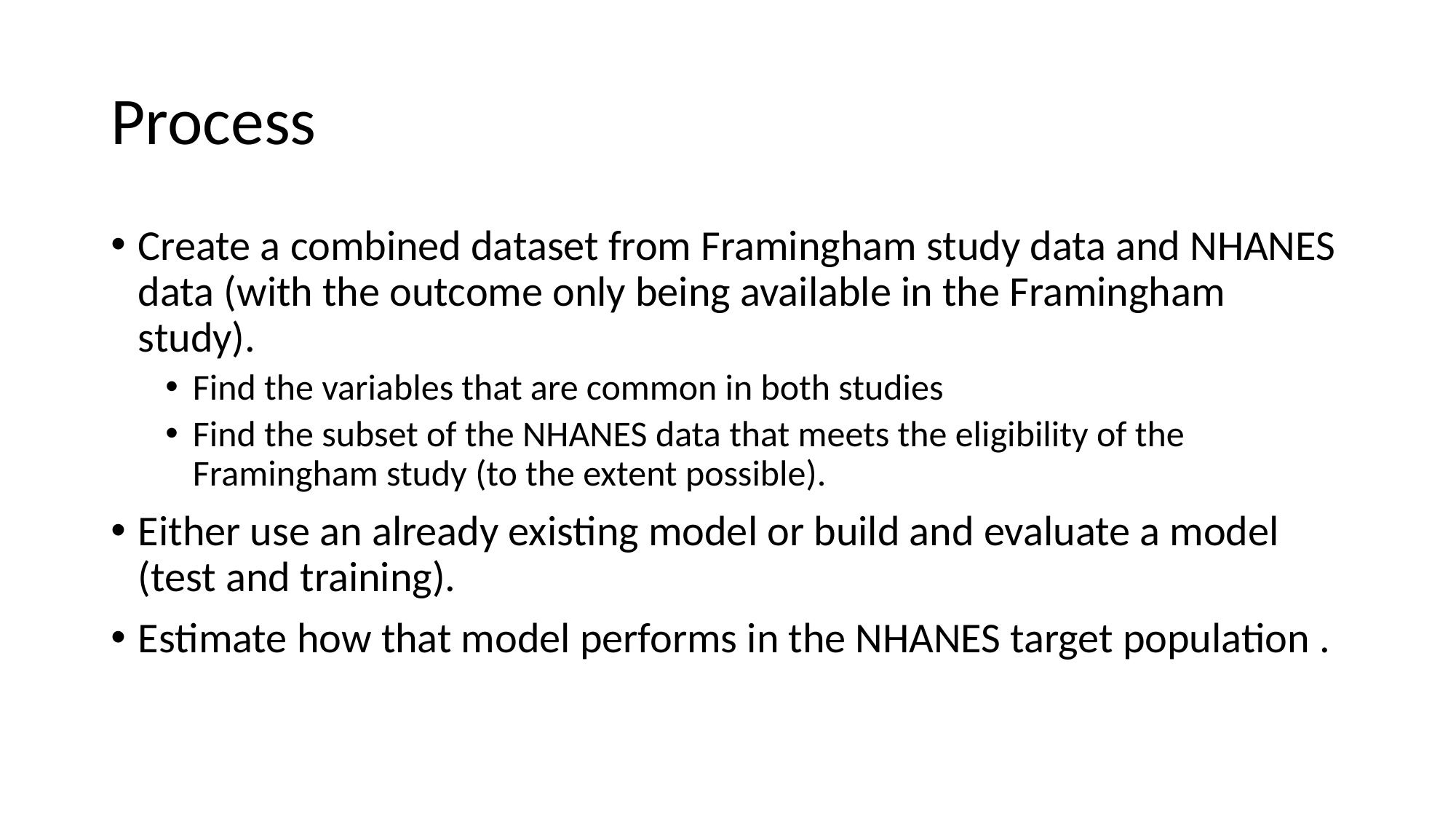

# Process
Create a combined dataset from Framingham study data and NHANES data (with the outcome only being available in the Framingham study).
Find the variables that are common in both studies
Find the subset of the NHANES data that meets the eligibility of the Framingham study (to the extent possible).
Either use an already existing model or build and evaluate a model (test and training).
Estimate how that model performs in the NHANES target population .